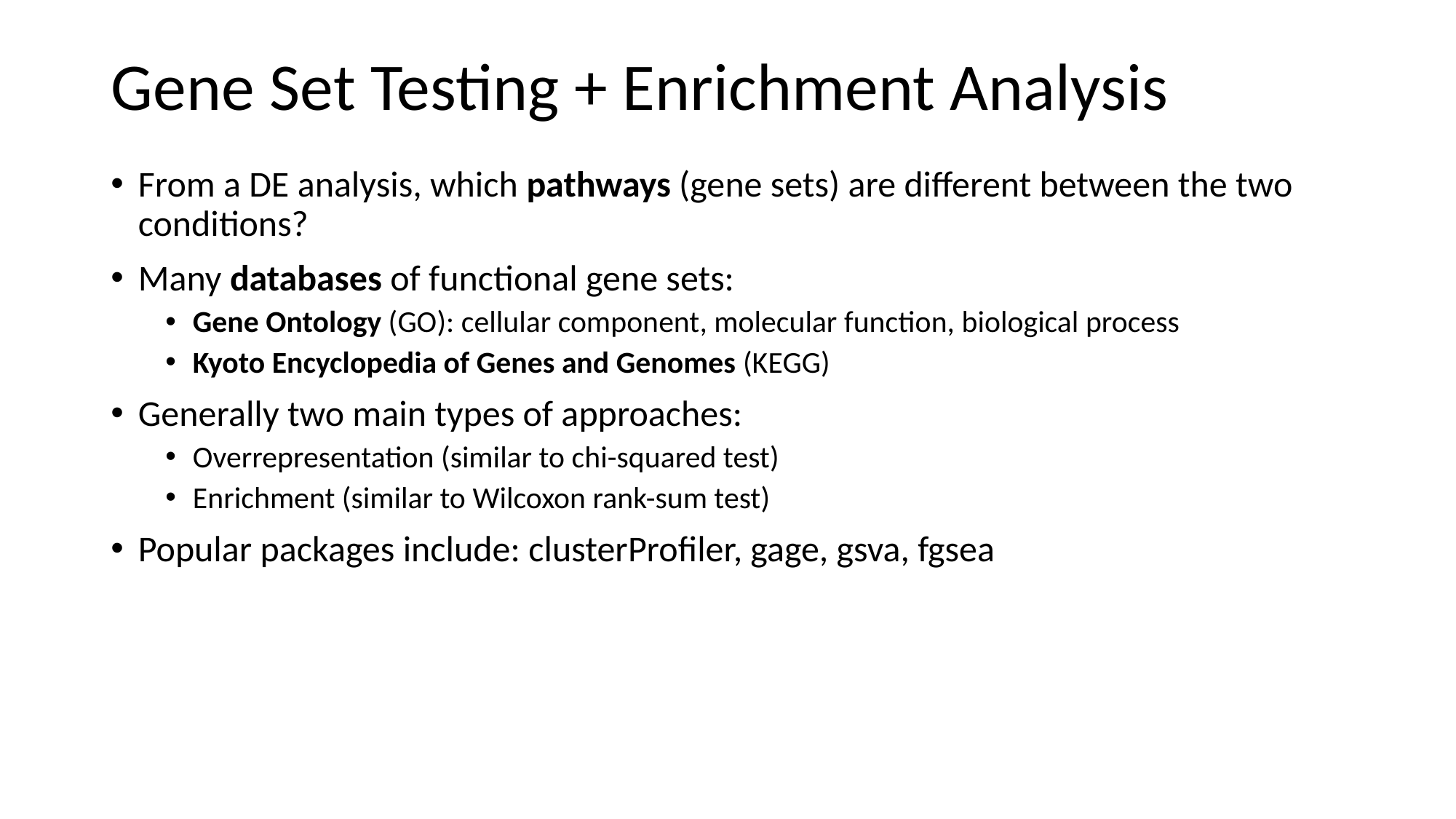

# Gene Set Testing + Enrichment Analysis
From a DE analysis, which pathways (gene sets) are different between the two conditions?
Many databases of functional gene sets:
Gene Ontology (GO): cellular component, molecular function, biological process
Kyoto Encyclopedia of Genes and Genomes (KEGG)
Generally two main types of approaches:
Overrepresentation (similar to chi-squared test)
Enrichment (similar to Wilcoxon rank-sum test)
Popular packages include: clusterProfiler, gage, gsva, fgsea